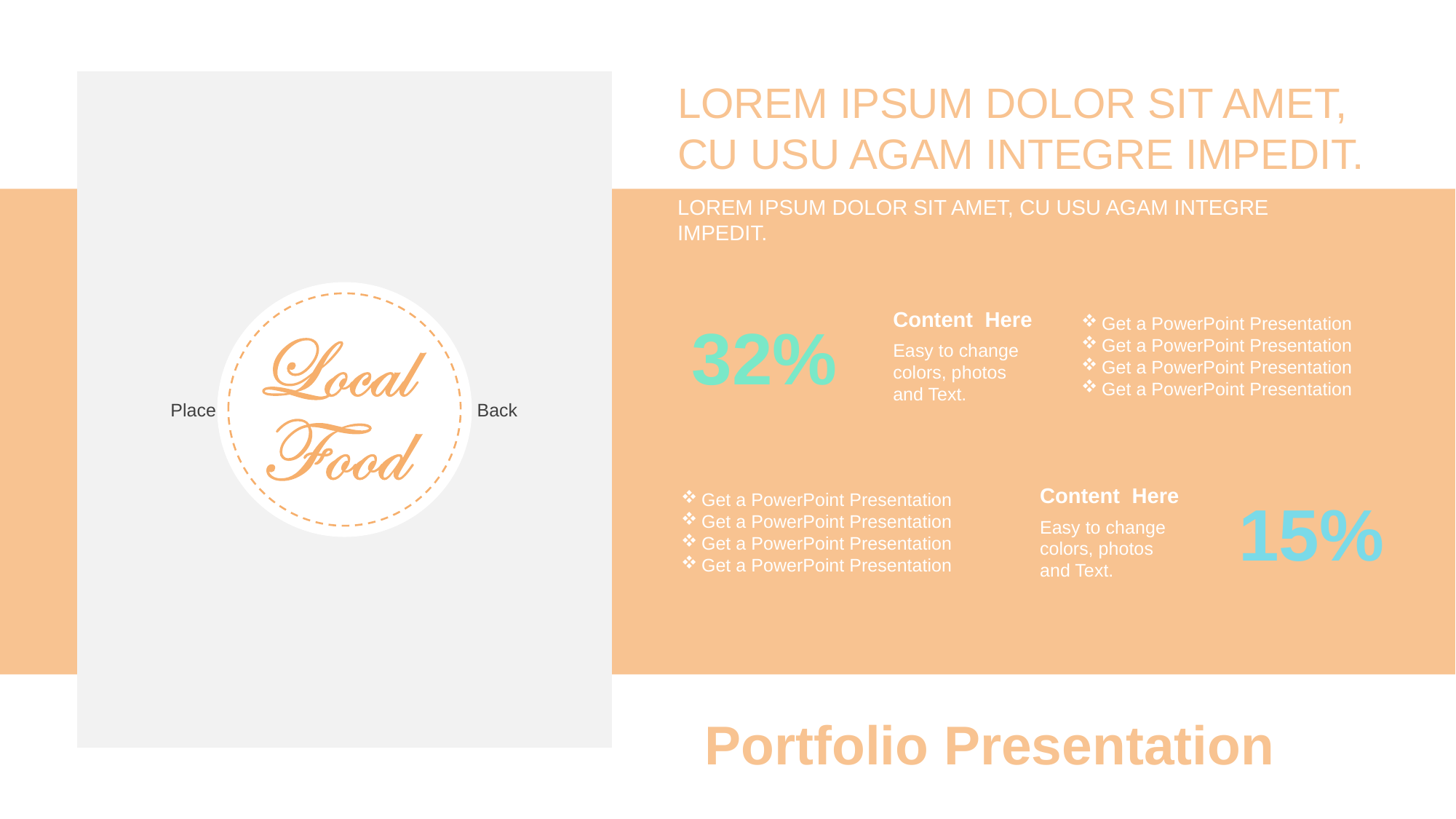

LOREM IPSUM DOLOR SIT AMET, CU USU AGAM INTEGRE IMPEDIT.

LOREM IPSUM DOLOR SIT AMET, CU USU AGAM INTEGRE IMPEDIT.

Content  Here
Easy to change colors, photos and Text.
32%
Get a PowerPoint Presentation
Get a PowerPoint Presentation
Get a PowerPoint Presentation
Get a PowerPoint Presentation
Content  Here
Easy to change colors, photos and Text.
15%
Get a PowerPoint Presentation
Get a PowerPoint Presentation
Get a PowerPoint Presentation
Get a PowerPoint Presentation
Portfolio Presentation